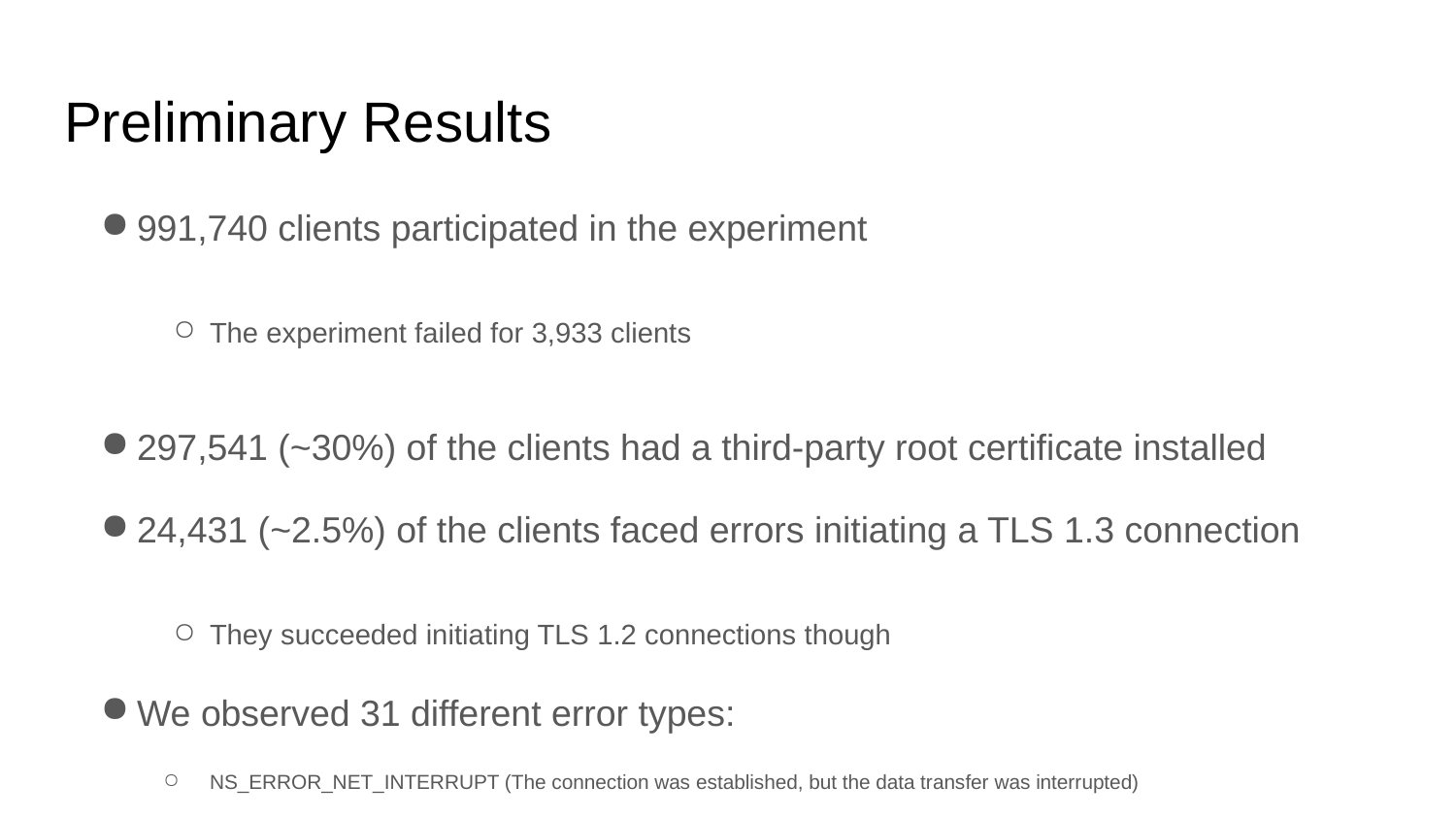

# Preliminary Results
991,740 clients participated in the experiment
The experiment failed for 3,933 clients
297,541 (~30%) of the clients had a third-party root certificate installed
24,431 (~2.5%) of the clients faced errors initiating a TLS 1.3 connection
They succeeded initiating TLS 1.2 connections though
We observed 31 different error types:
NS_ERROR_NET_INTERRUPT (The connection was established, but the data transfer was interrupted)
SSL_ERROR_ACCESS_DENIED_ALERT (Peer received a valid certificate, but access was denied.)
SSL_ERROR_RX_UNEXPECTED_APPLICATION_DATA (SSL received an unexpected Application Data record.)
SEC_ERROR_UNKNOWN_ISSUER (Peer's Certificate issuer is not recognized.)
SSL_ERROR_RX_RECORD_TOO_LONG (SSL received a record that exceeded the maximum permissible length.)